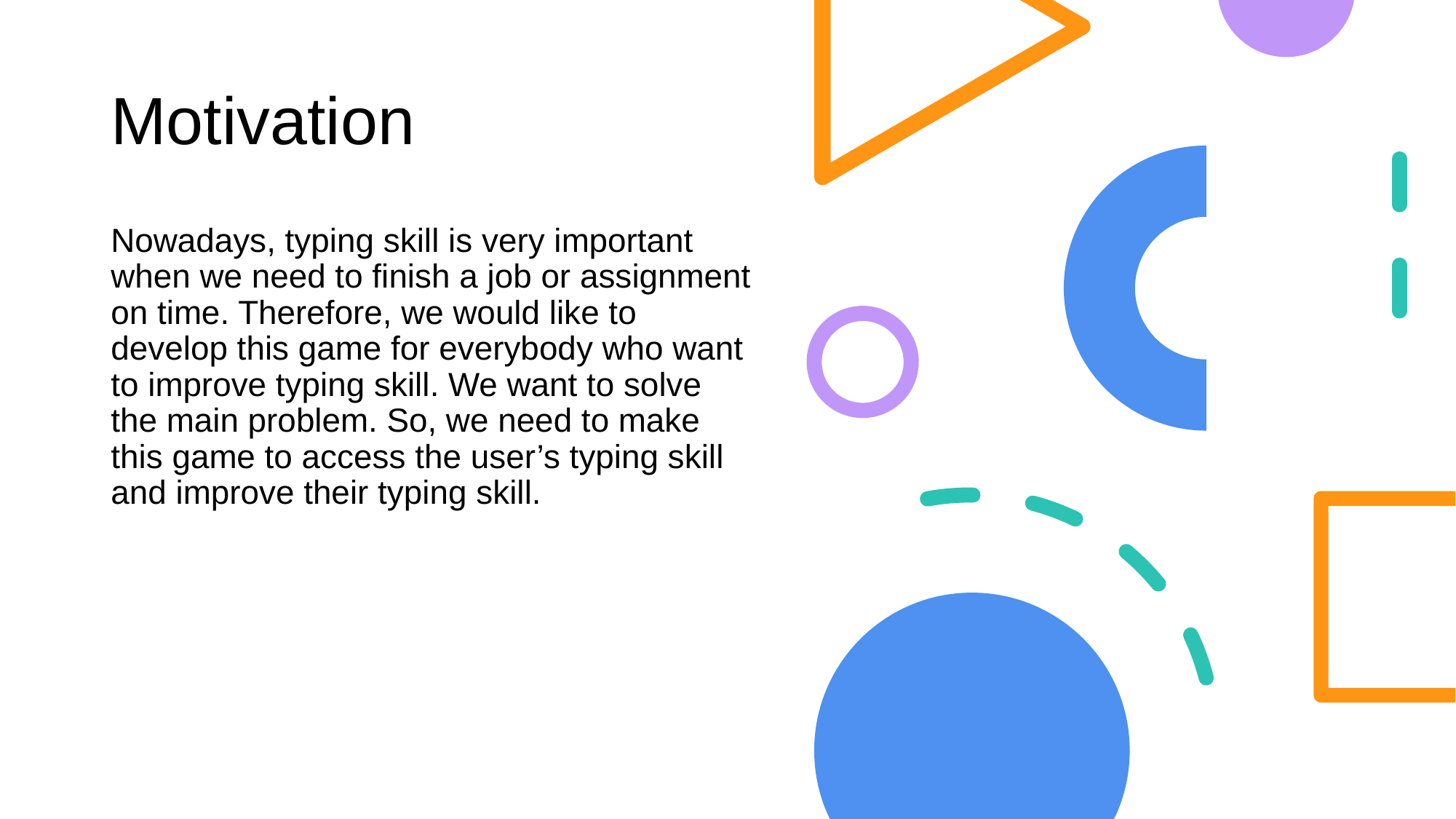

# Motivation

Nowadays, typing skill is very important when we need to finish a job or assignment on time. Therefore, we would like to develop this game for everybody who want to improve typing skill. We want to solve the main problem. So, we need to make this game to access the user’s typing skill and improve their typing skill.